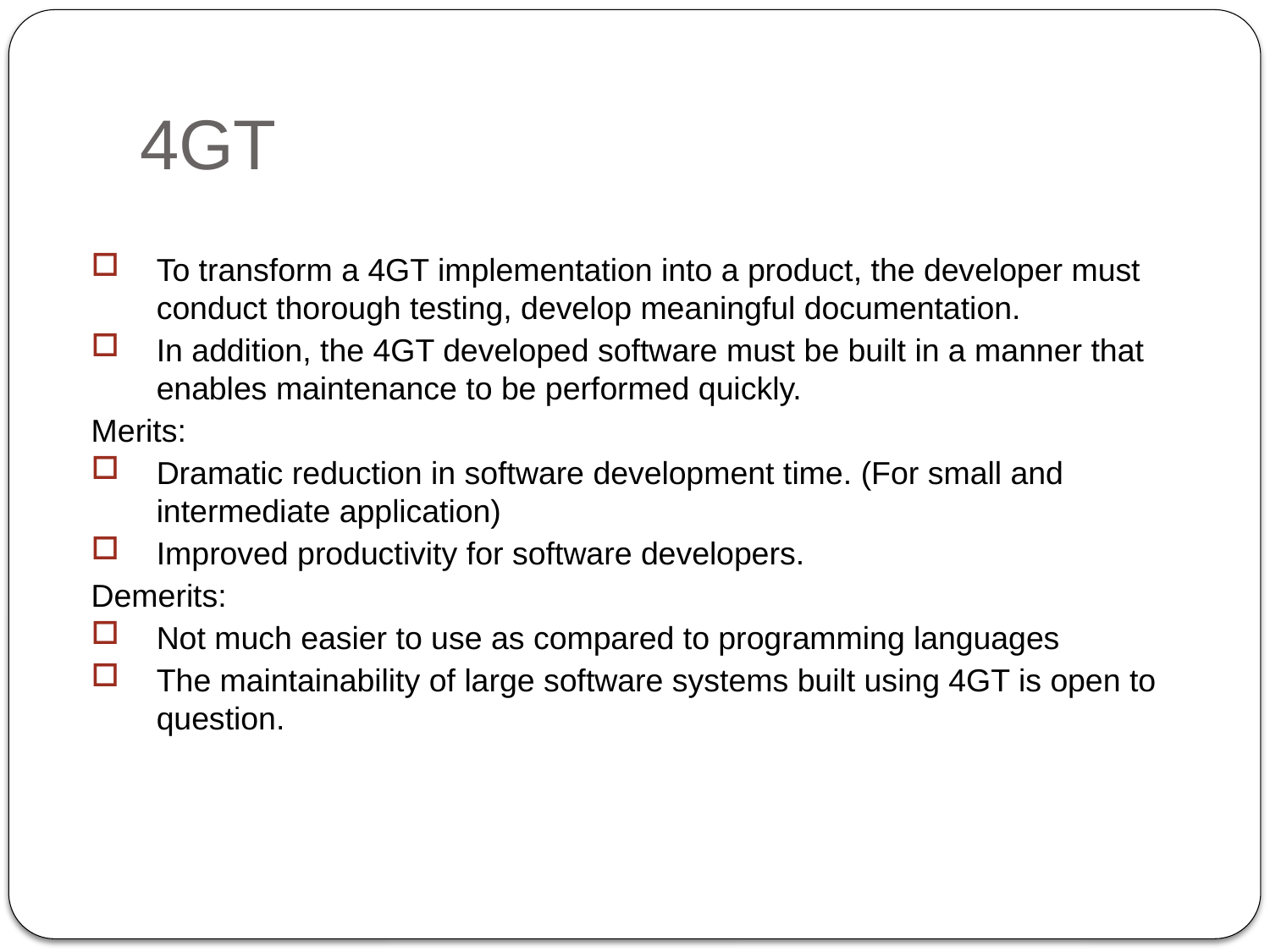

# 4GT
To transform a 4GT implementation into a product, the developer must conduct thorough testing, develop meaningful documentation.
In addition, the 4GT developed software must be built in a manner that enables maintenance to be performed quickly.
Merits:
Dramatic reduction in software development time. (For small and intermediate application)
Improved productivity for software developers.
Demerits:
Not much easier to use as compared to programming languages
The maintainability of large software systems built using 4GT is open to question.